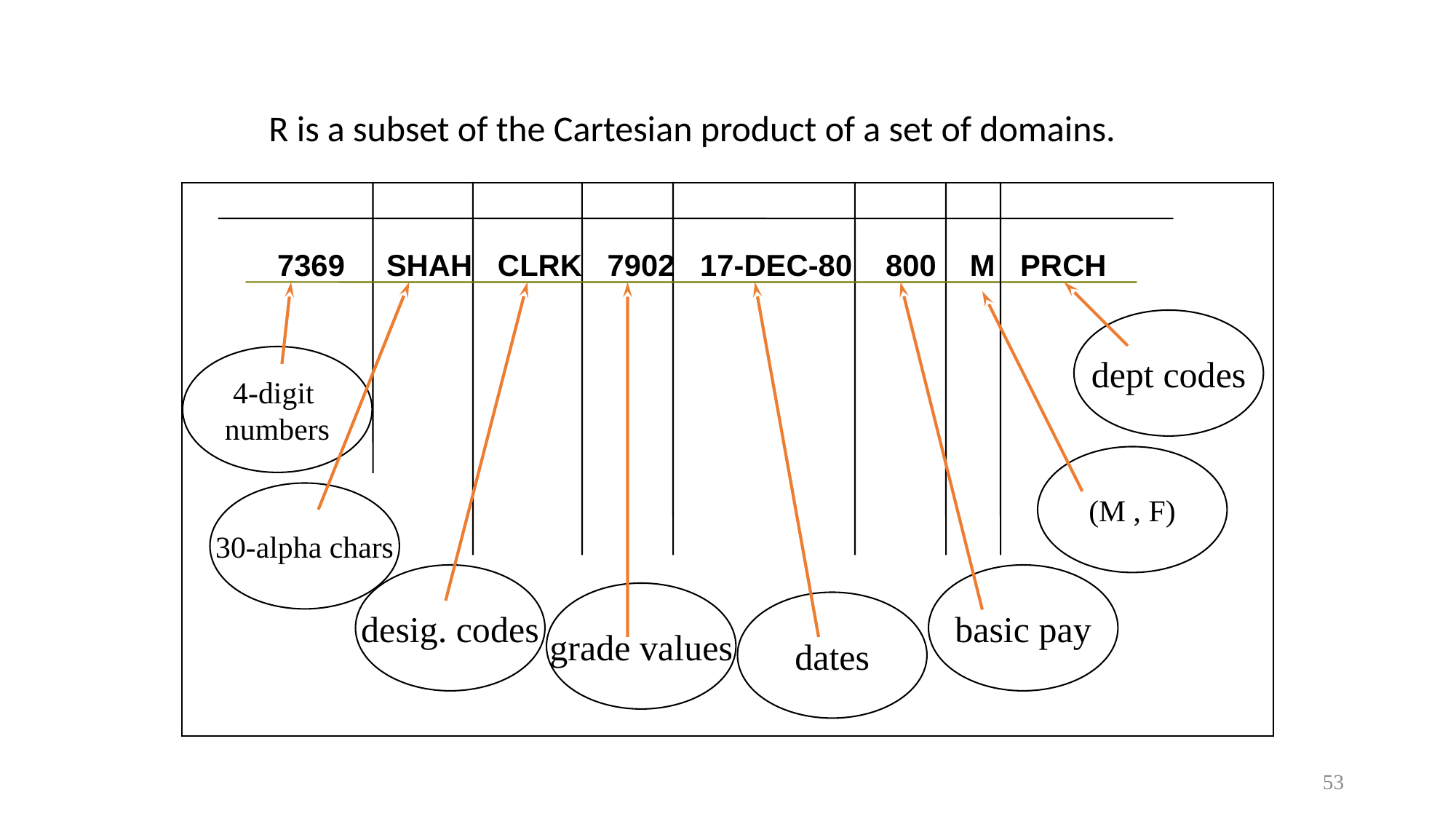

# R is a subset of the Cartesian product of a set of domains.

7369	SHAH   CLRK   7902   17-DEC-80    800    M   PRCH

dept codes
4-digit
numbers
(M , F)
30-alpha chars
desig. codes
basic pay
grade values
dates
53